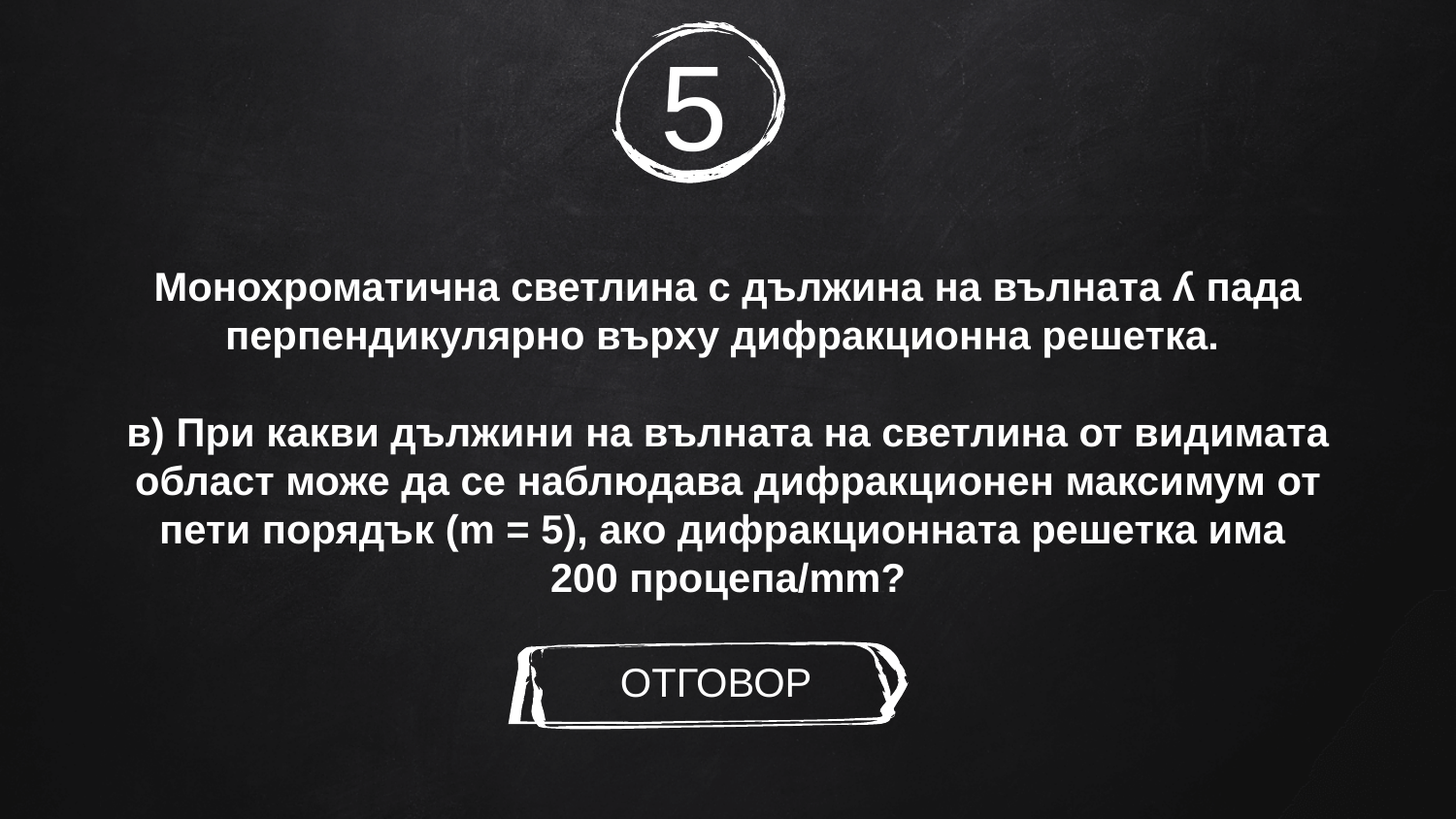

5
# Монохроматична светлина с дължина на вълната ʎ пада перпендикулярно върху дифракционна решетка. в) При какви дължини на вълната на светлина от видимата област може да се наблюдава дифракционен максимум от пети порядък (m = 5), ако дифракционната решетка има 200 процепа/mm?

ОТГОВОР